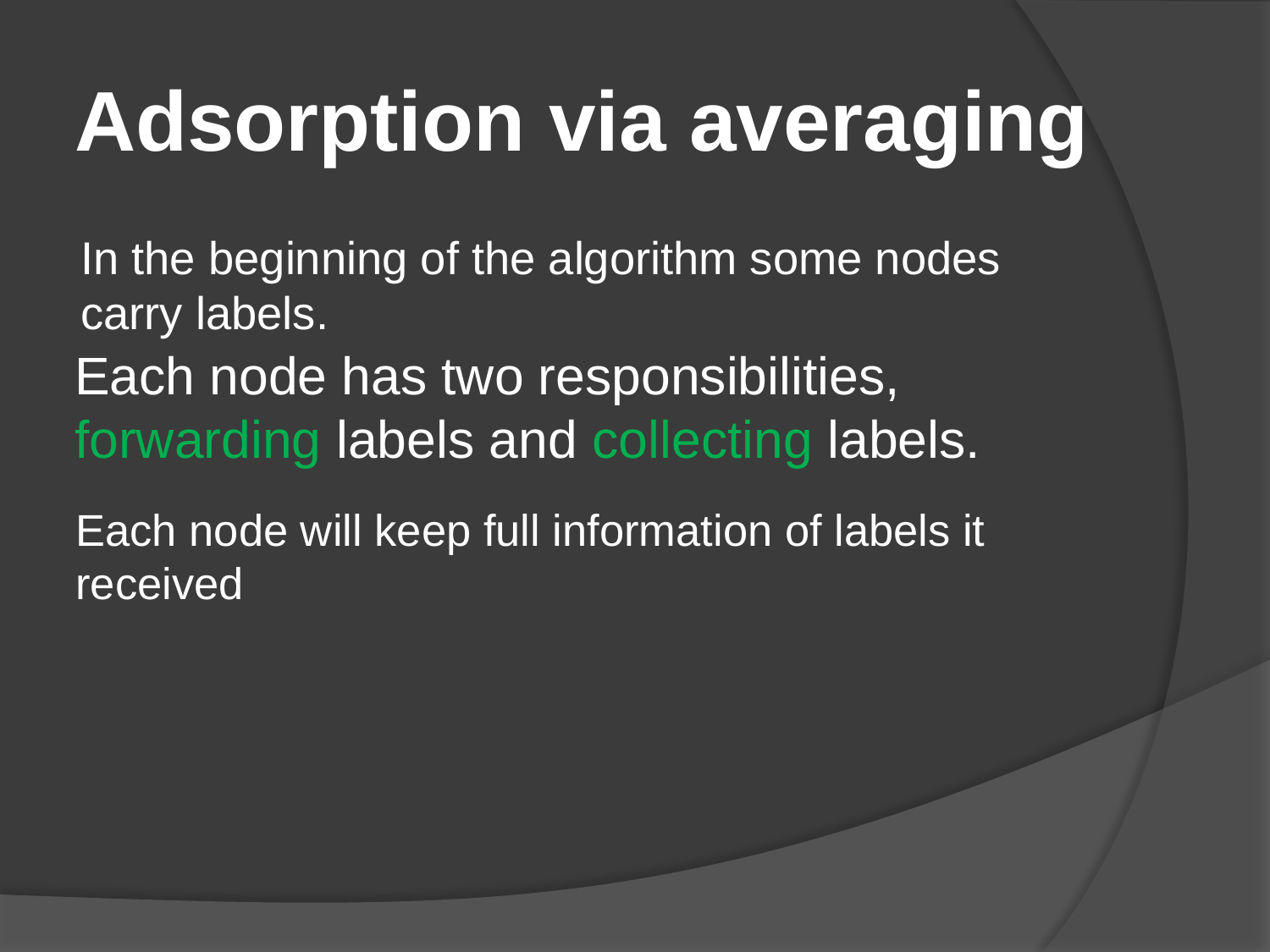

# Adsorption via averaging
In the beginning of the algorithm some nodes carry labels.
Each node has two responsibilities, forwarding labels and collecting labels.
Each node will keep full information of labels it received